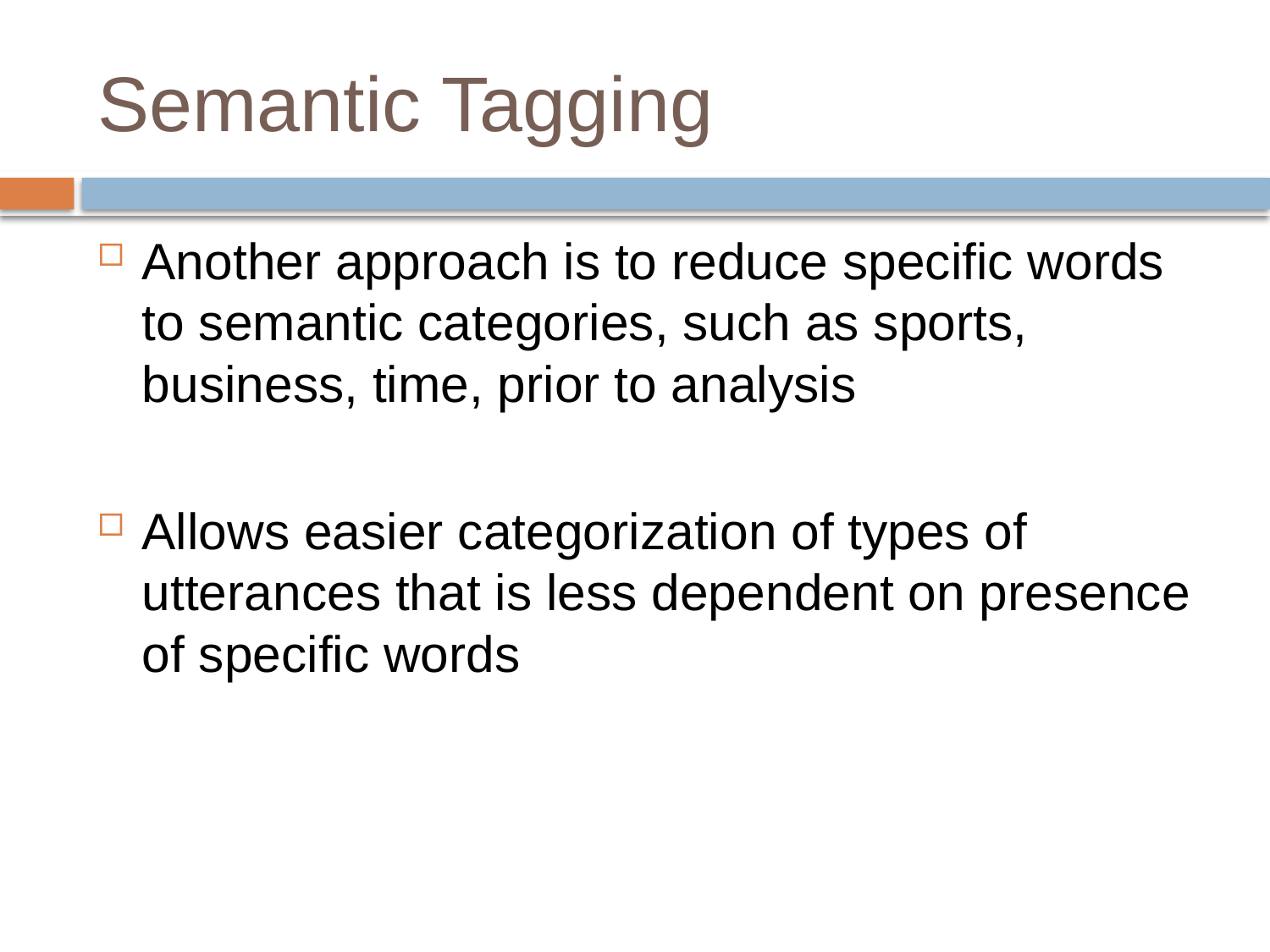

# Semantic Tagging
Another approach is to reduce specific words to semantic categories, such as sports, business, time, prior to analysis

Allows easier categorization of types of utterances that is less dependent on presence of specific words